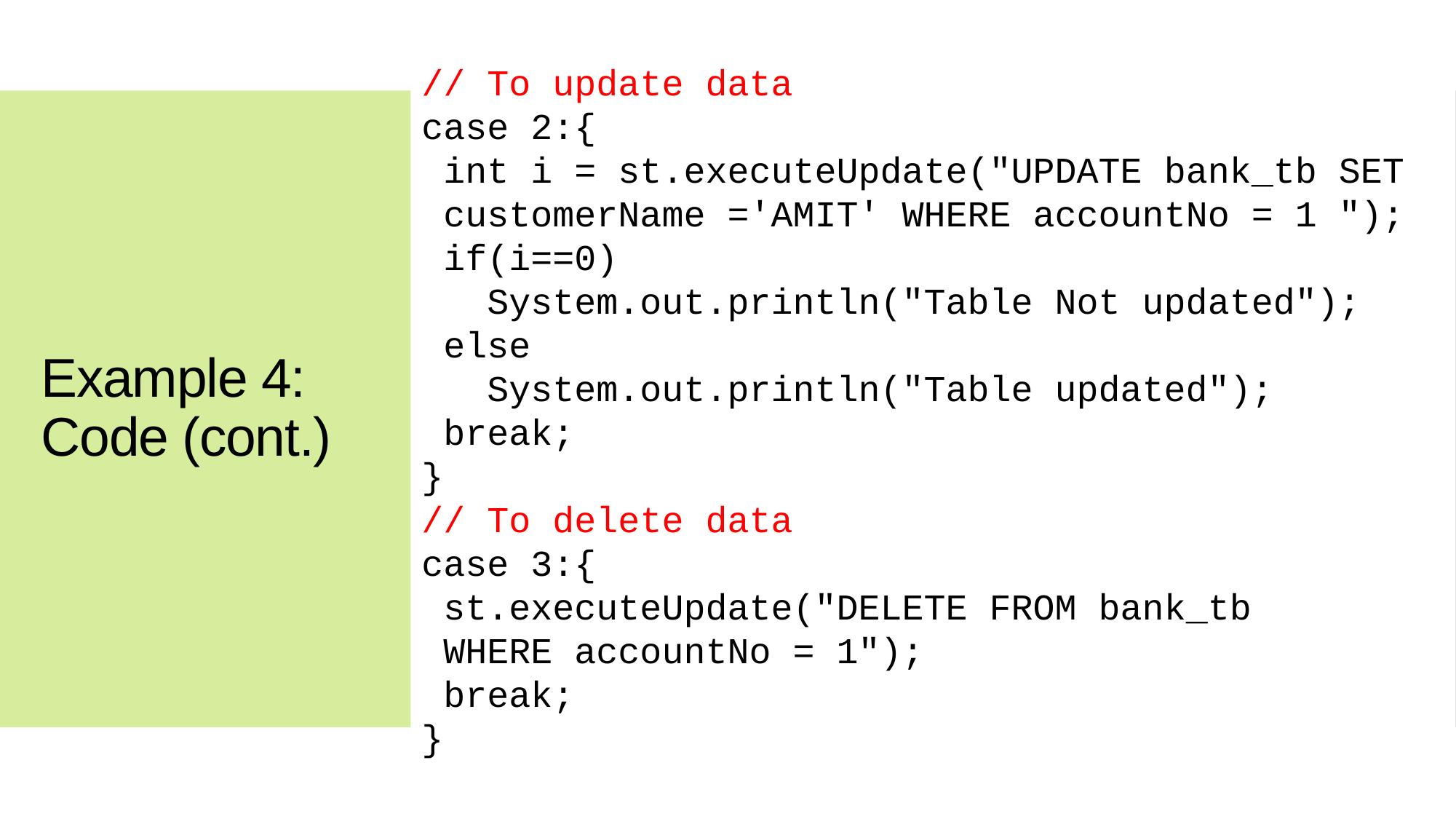

// To update data
case 2:{
 int i = st.executeUpdate("UPDATE bank_tb SET
 customerName ='AMIT' WHERE accountNo = 1 ");
 if(i==0)
   System.out.println("Table Not updated");
 else
   System.out.println("Table updated");
 break;
}
// To delete data
case 3:{
 st.executeUpdate("DELETE FROM bank_tb
 WHERE accountNo = 1");
 break;
}
# Example 4: Code (cont.)
69